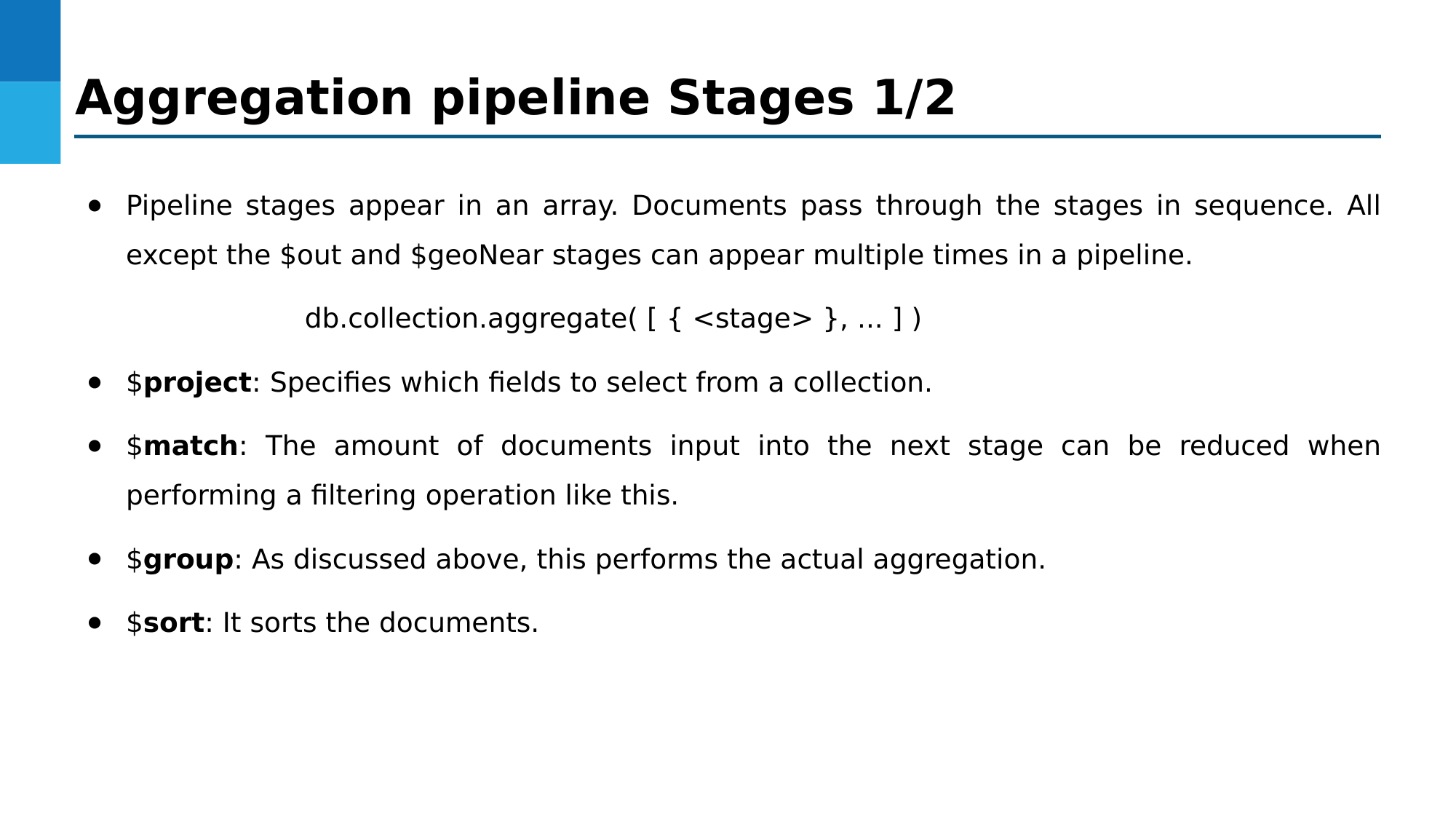

Aggregation pipeline Stages 1/2
Pipeline stages appear in an array. Documents pass through the stages in sequence. All except the $out and $geoNear stages can appear multiple times in a pipeline.
		db.collection.aggregate( [ { <stage> }, ... ] )
$project: Specifies which fields to select from a collection.
$match: The amount of documents input into the next stage can be reduced when performing a filtering operation like this.
$group: As discussed above, this performs the actual aggregation.
$sort: It sorts the documents.
DO NOT WRITE ANYTHING
HERE. LEAVE THIS SPACE FOR
 WEBCAM